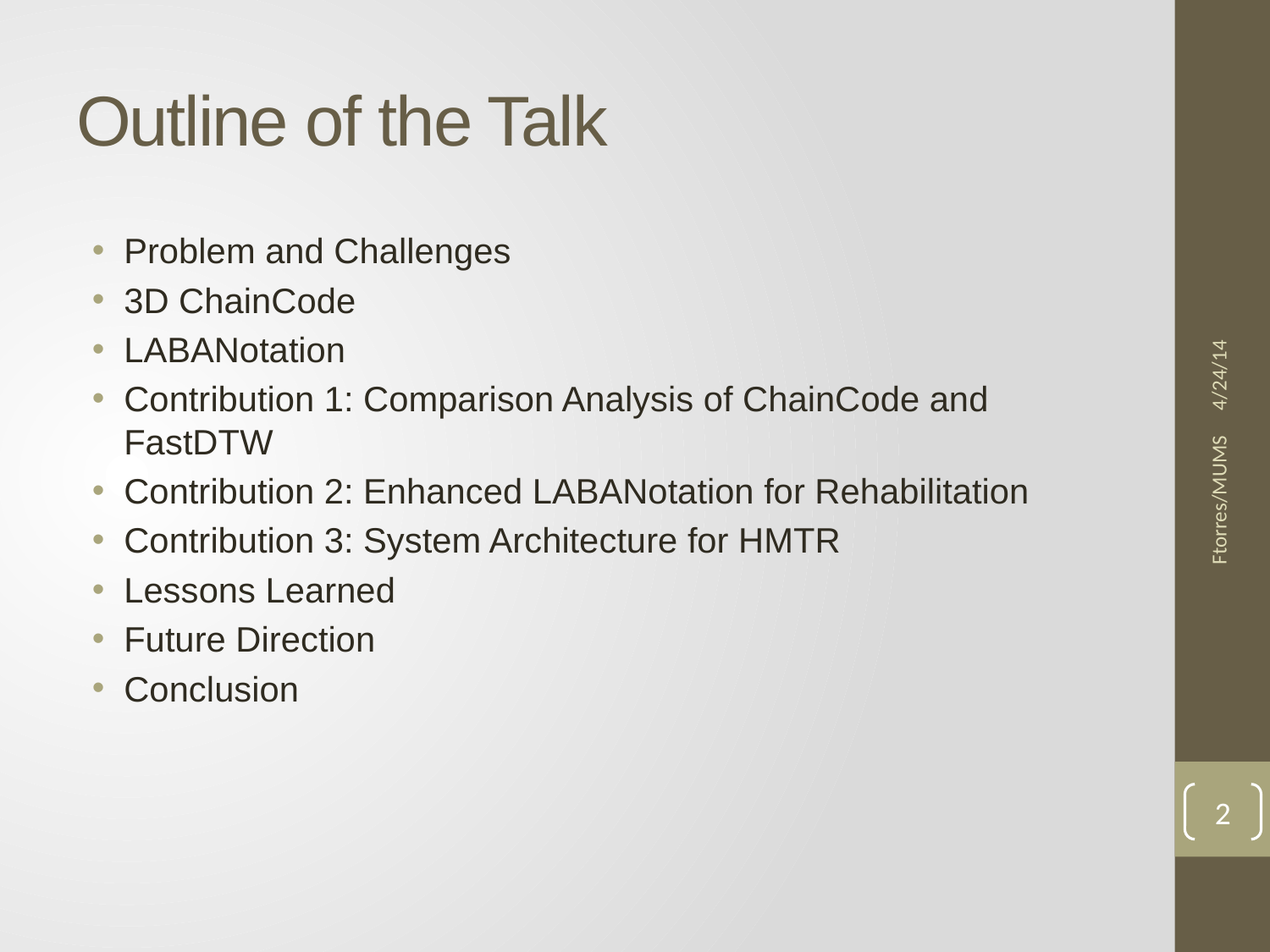

# Outline of the Talk
Problem and Challenges
3D ChainCode
LABANotation
Contribution 1: Comparison Analysis of ChainCode and FastDTW
Contribution 2: Enhanced LABANotation for Rehabilitation
Contribution 3: System Architecture for HMTR
Lessons Learned
Future Direction
Conclusion
4/24/14
Ftorres/MUMS
2